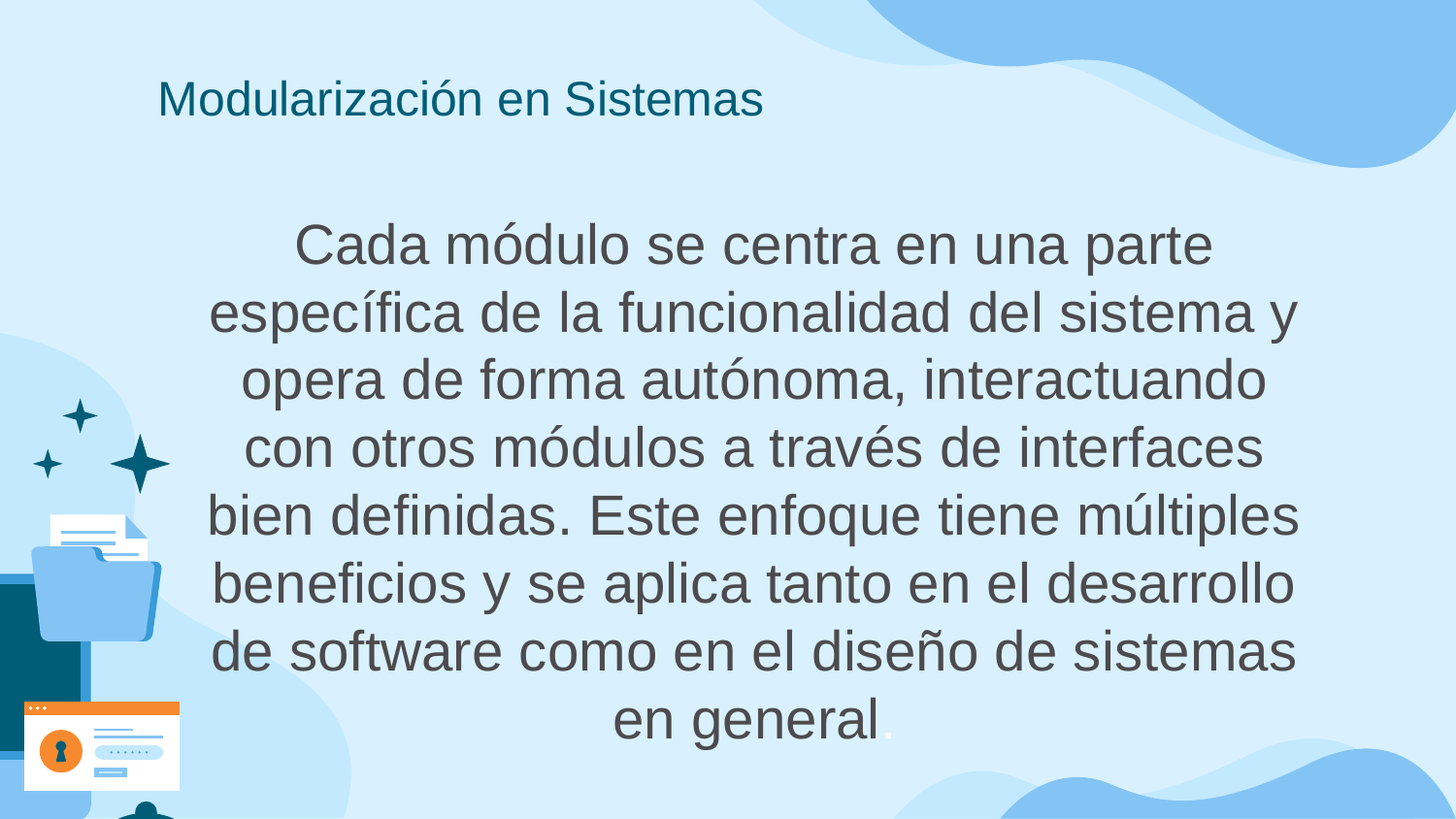

# Modularización en Sistemas
Cada módulo se centra en una parte específica de la funcionalidad del sistema y opera de forma autónoma, interactuando con otros módulos a través de interfaces bien definidas. Este enfoque tiene múltiples beneficios y se aplica tanto en el desarrollo de software como en el diseño de sistemas en general.